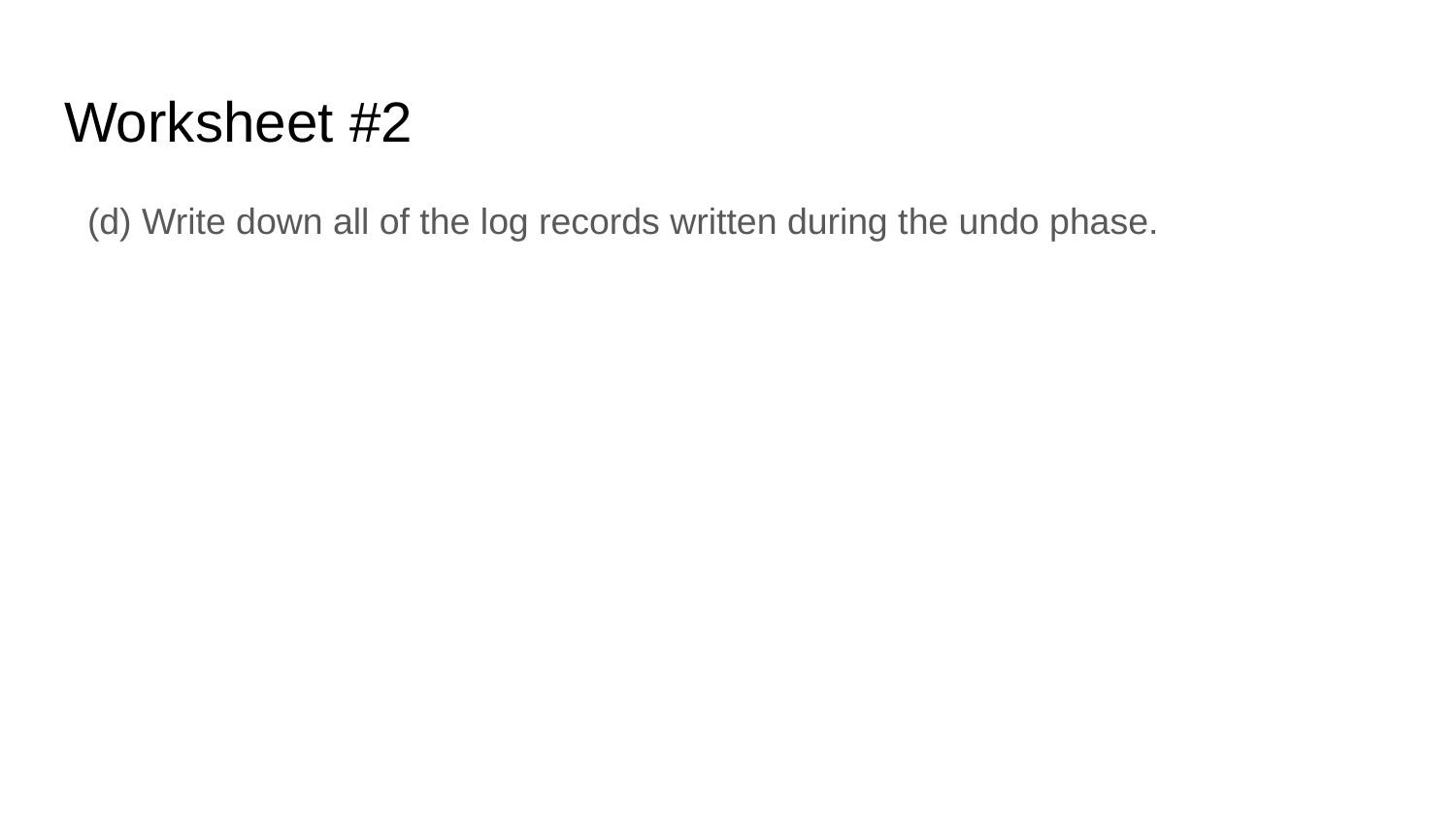

Worksheet #2
(d) Write down all of the log records written during the undo phase.